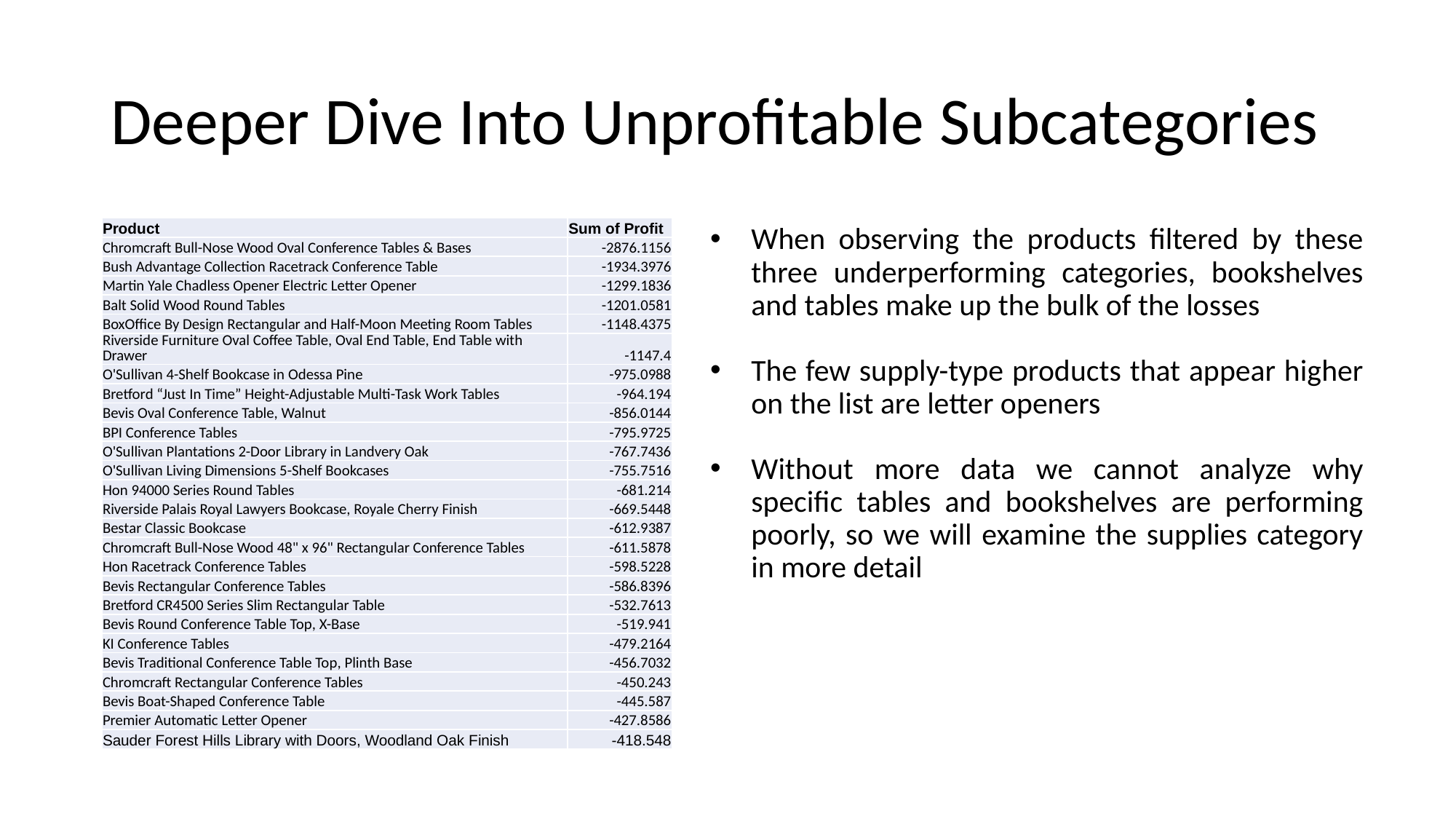

# Deeper Dive Into Unprofitable Subcategories
| Product | Sum of Profit |
| --- | --- |
| Chromcraft Bull-Nose Wood Oval Conference Tables & Bases | -2876.1156 |
| Bush Advantage Collection Racetrack Conference Table | -1934.3976 |
| Martin Yale Chadless Opener Electric Letter Opener | -1299.1836 |
| Balt Solid Wood Round Tables | -1201.0581 |
| BoxOffice By Design Rectangular and Half-Moon Meeting Room Tables | -1148.4375 |
| Riverside Furniture Oval Coffee Table, Oval End Table, End Table with Drawer | -1147.4 |
| O'Sullivan 4-Shelf Bookcase in Odessa Pine | -975.0988 |
| Bretford “Just In Time” Height-Adjustable Multi-Task Work Tables | -964.194 |
| Bevis Oval Conference Table, Walnut | -856.0144 |
| BPI Conference Tables | -795.9725 |
| O'Sullivan Plantations 2-Door Library in Landvery Oak | -767.7436 |
| O'Sullivan Living Dimensions 5-Shelf Bookcases | -755.7516 |
| Hon 94000 Series Round Tables | -681.214 |
| Riverside Palais Royal Lawyers Bookcase, Royale Cherry Finish | -669.5448 |
| Bestar Classic Bookcase | -612.9387 |
| Chromcraft Bull-Nose Wood 48" x 96" Rectangular Conference Tables | -611.5878 |
| Hon Racetrack Conference Tables | -598.5228 |
| Bevis Rectangular Conference Tables | -586.8396 |
| Bretford CR4500 Series Slim Rectangular Table | -532.7613 |
| Bevis Round Conference Table Top, X-Base | -519.941 |
| KI Conference Tables | -479.2164 |
| Bevis Traditional Conference Table Top, Plinth Base | -456.7032 |
| Chromcraft Rectangular Conference Tables | -450.243 |
| Bevis Boat-Shaped Conference Table | -445.587 |
| Premier Automatic Letter Opener | -427.8586 |
| Sauder Forest Hills Library with Doors, Woodland Oak Finish | -418.548 |
When observing the products filtered by these three underperforming categories, bookshelves and tables make up the bulk of the losses

The few supply-type products that appear higher on the list are letter openers

Without more data we cannot analyze why specific tables and bookshelves are performing poorly, so we will examine the supplies category in more detail